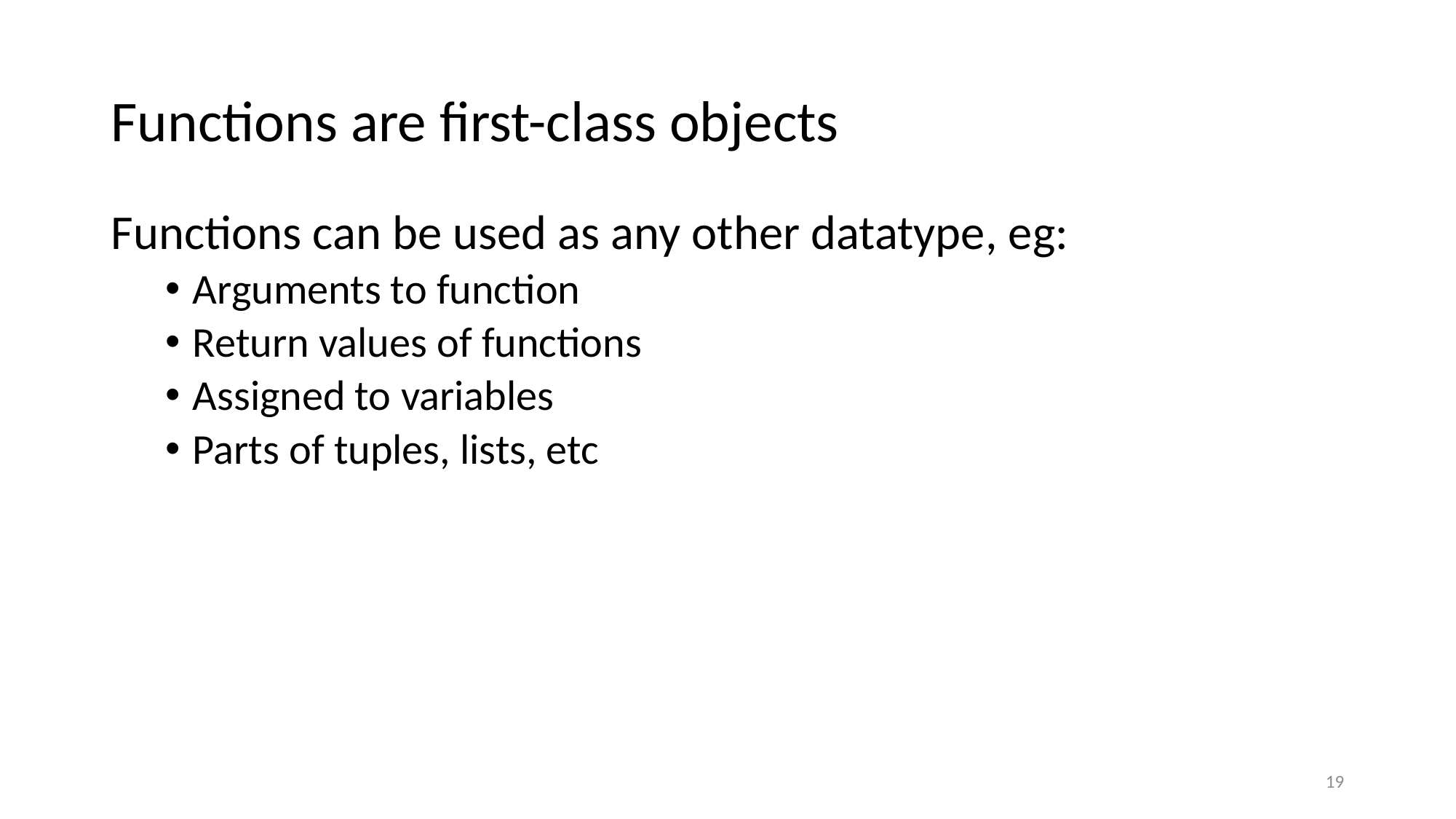

# Functions are first-class objects
Functions can be used as any other datatype, eg:
Arguments to function
Return values of functions
Assigned to variables
Parts of tuples, lists, etc

19